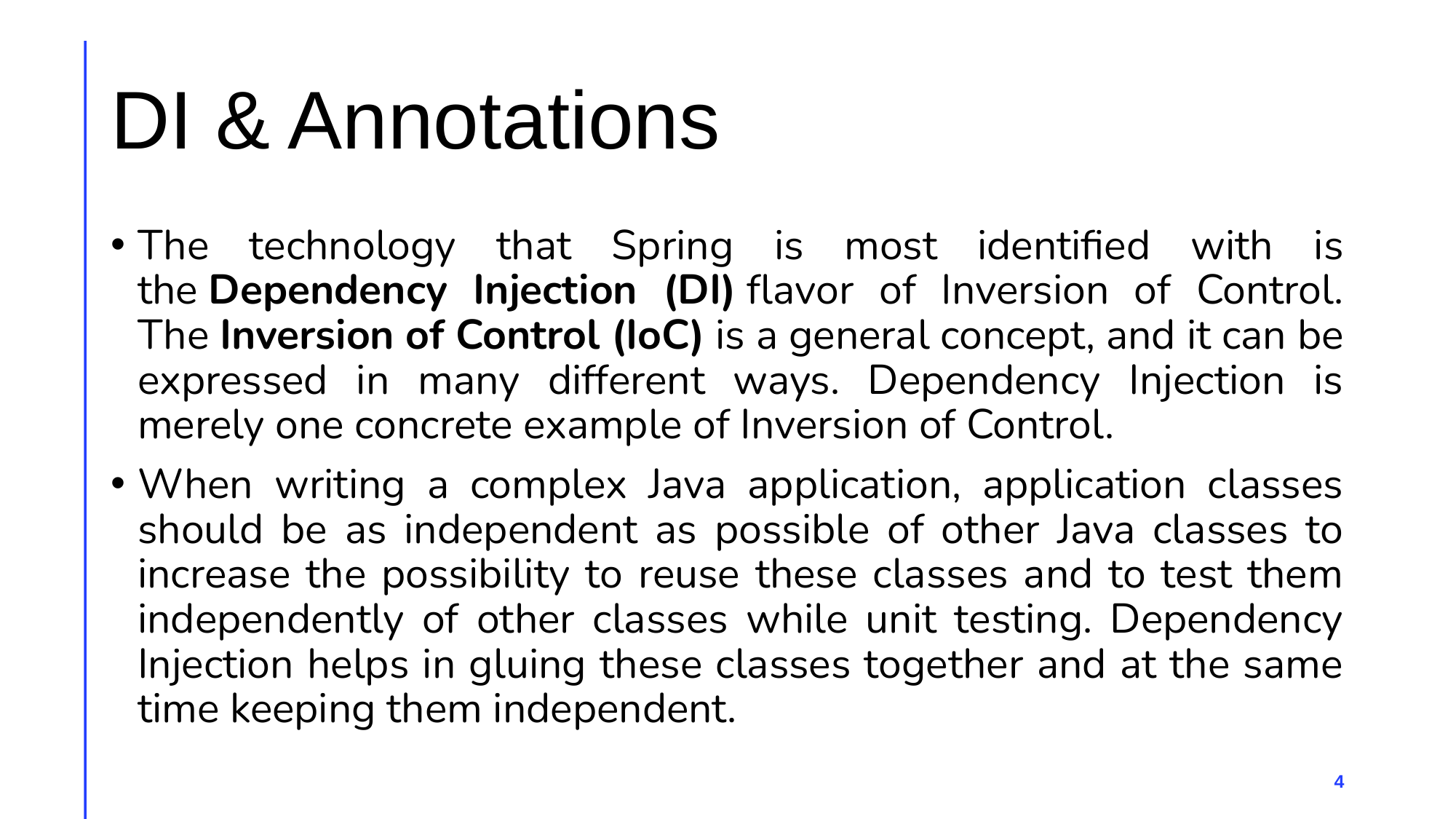

# DI & Annotations
The technology that Spring is most identified with is the Dependency Injection (DI) flavor of Inversion of Control. The Inversion of Control (IoC) is a general concept, and it can be expressed in many different ways. Dependency Injection is merely one concrete example of Inversion of Control.
When writing a complex Java application, application classes should be as independent as possible of other Java classes to increase the possibility to reuse these classes and to test them independently of other classes while unit testing. Dependency Injection helps in gluing these classes together and at the same time keeping them independent.

4